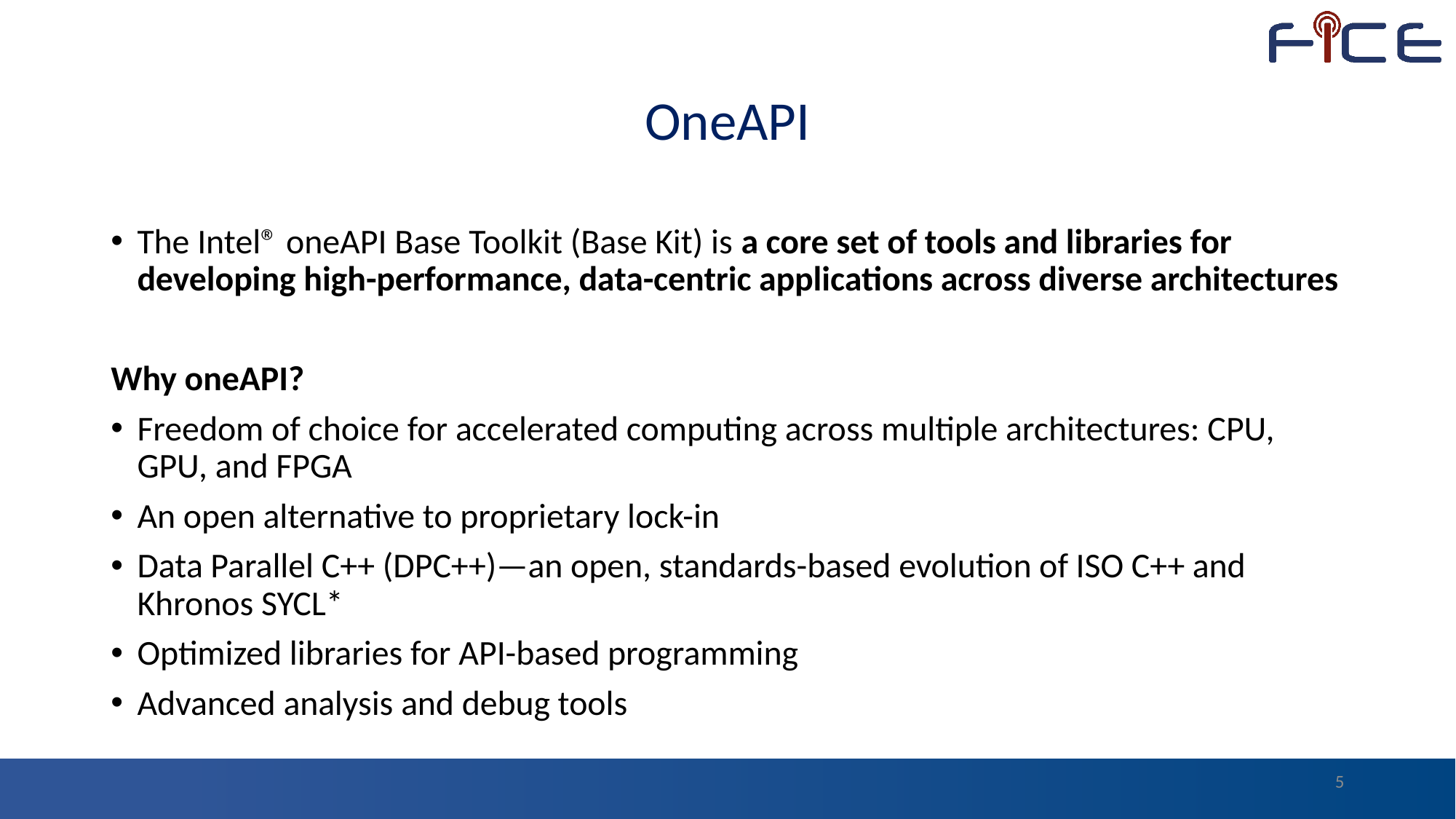

# OneAPI
The Intel® oneAPI Base Toolkit (Base Kit) is a core set of tools and libraries for developing high-performance, data-centric applications across diverse architectures

Why oneAPI?
Freedom of choice for accelerated computing across multiple architectures: CPU, GPU, and FPGA
An open alternative to proprietary lock-in
Data Parallel C++ (DPC++)—an open, standards-based evolution of ISO C++ and Khronos SYCL*
Optimized libraries for API-based programming
Advanced analysis and debug tools

5